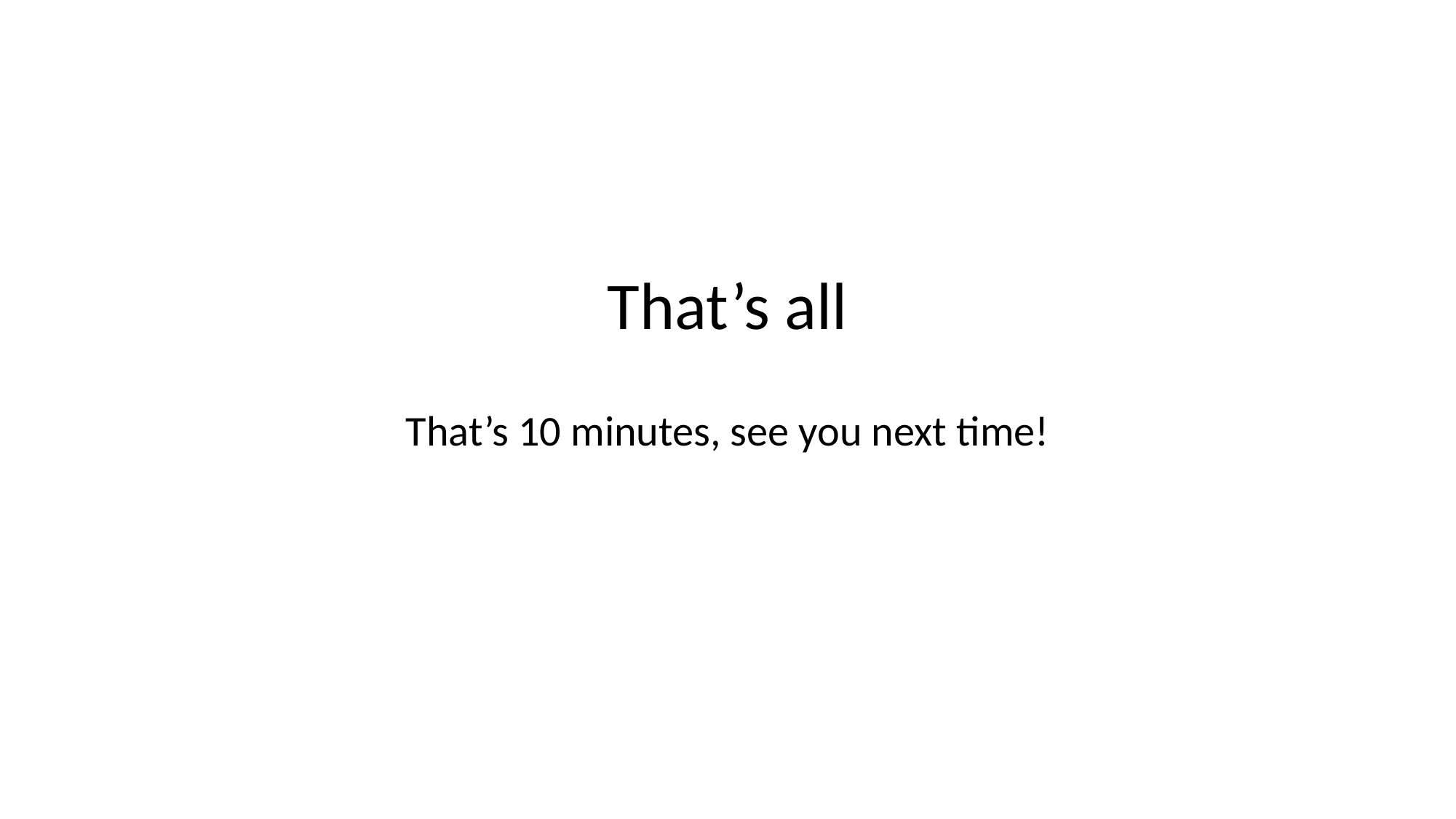

# That’s all
That’s 10 minutes, see you next time!